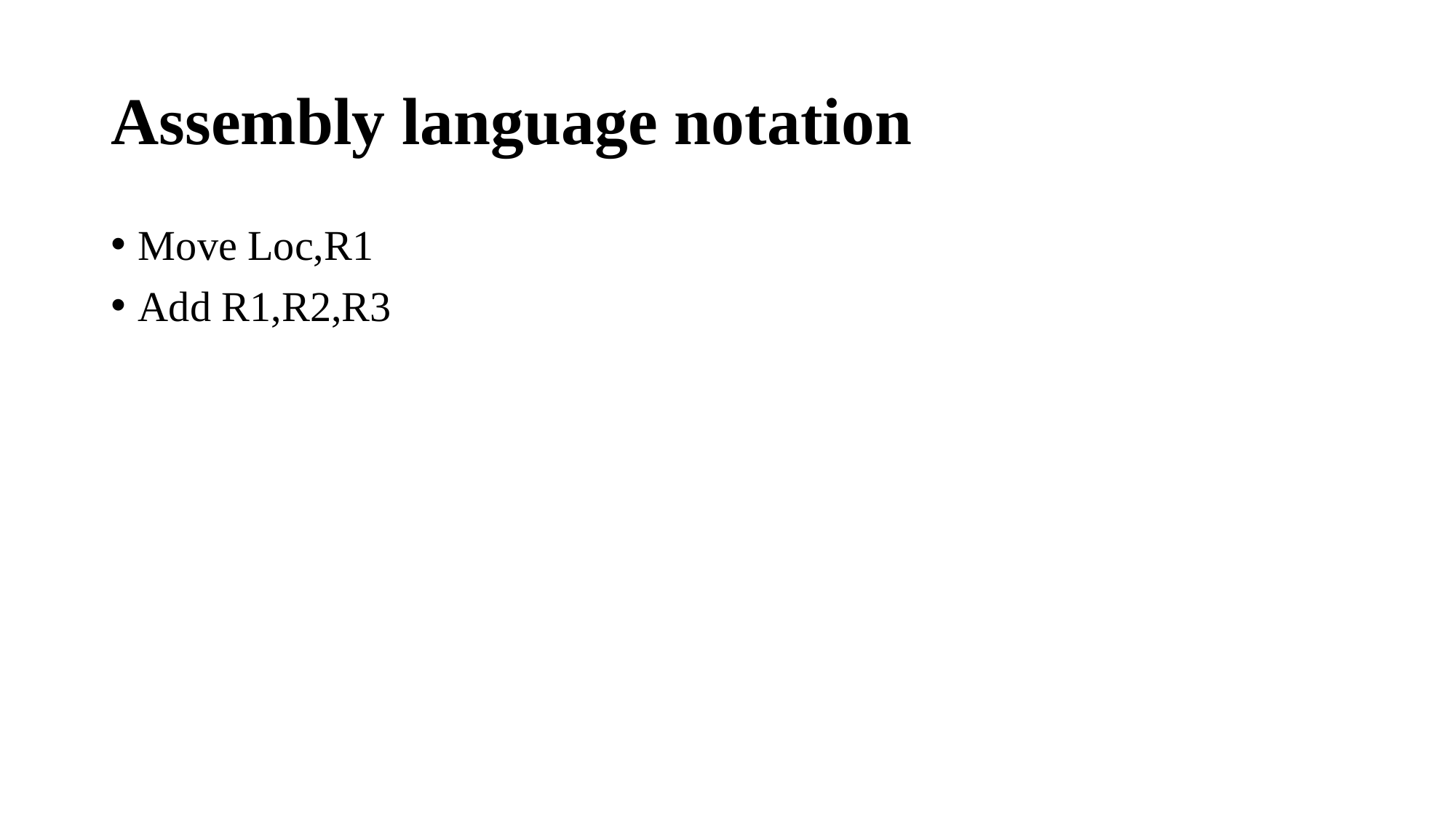

# Assembly language notation
Move Loc,R1
Add R1,R2,R3